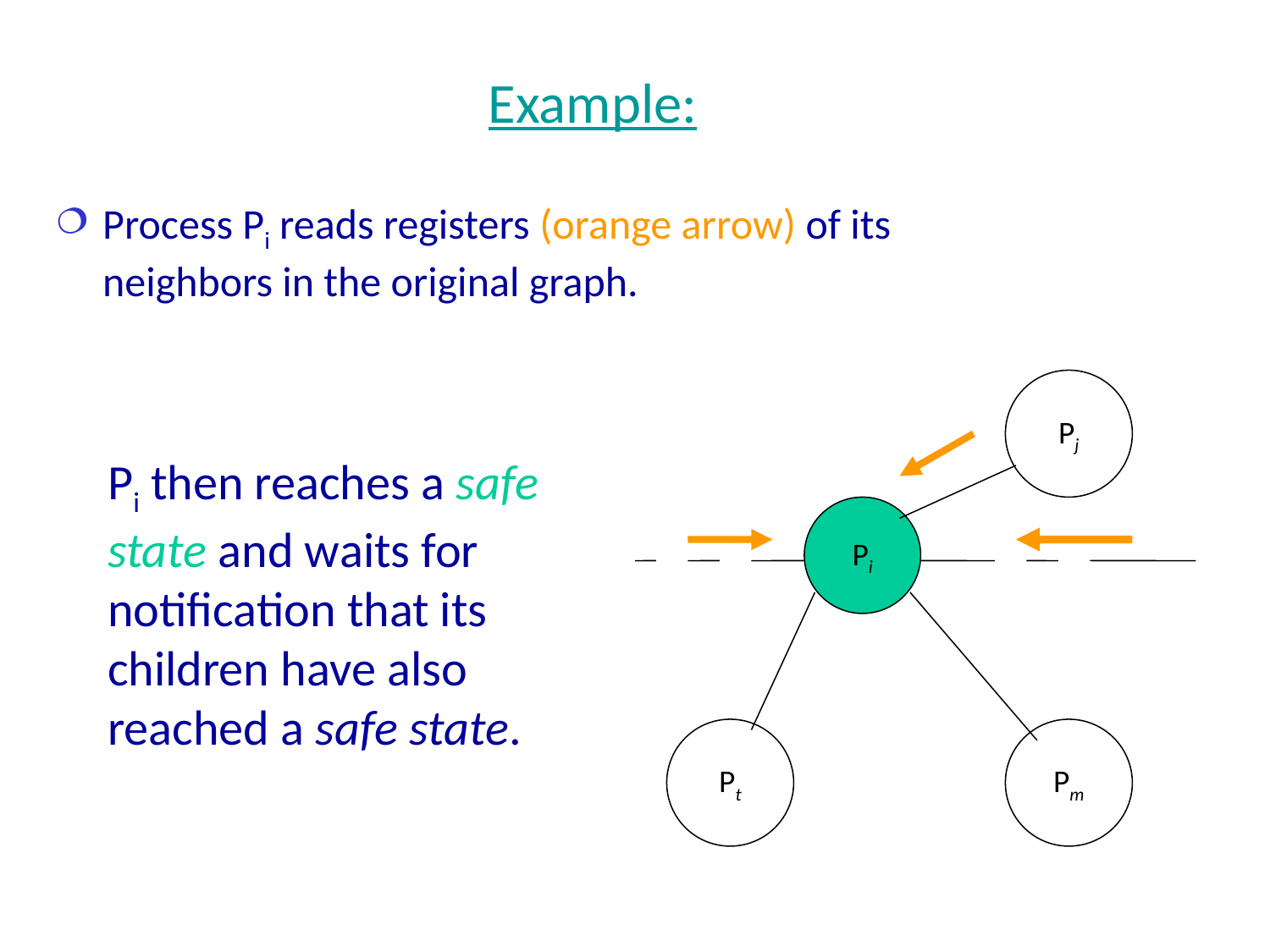

# Example:
Process Pi reads registers (orange arrow) of its neighbors in the original graph.
Pj

Pi

Pt
Pm
Pi then reaches a safe state and waits for notification that its children have also reached a safe state.